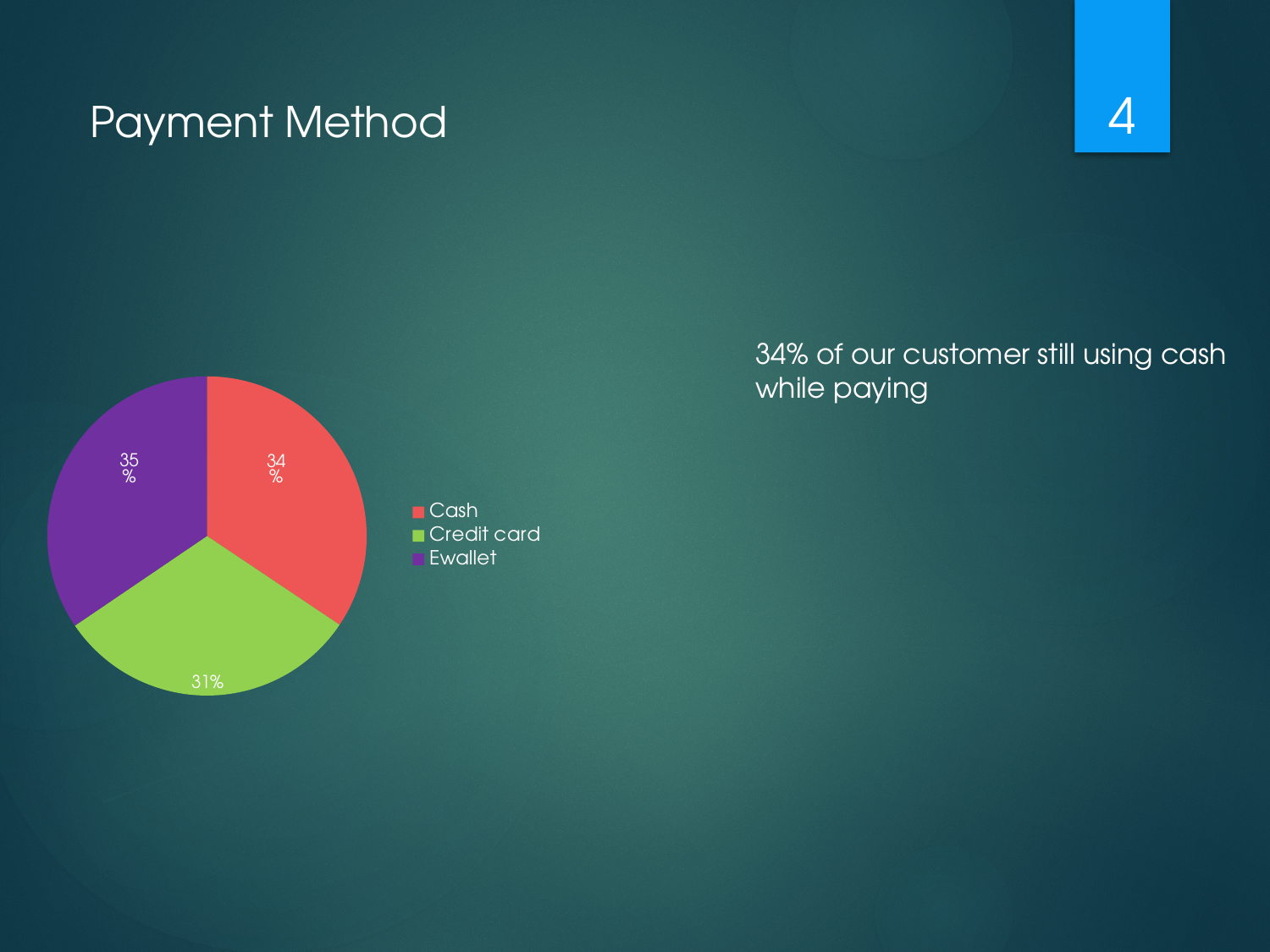

4
Payment Method
34% of our customer still using cash while paying

### Chart

| Category | Total |
|---|---|
| Cash | 0.344 |
| Credit card | 0.311 |
| Ewallet | 0.345 |